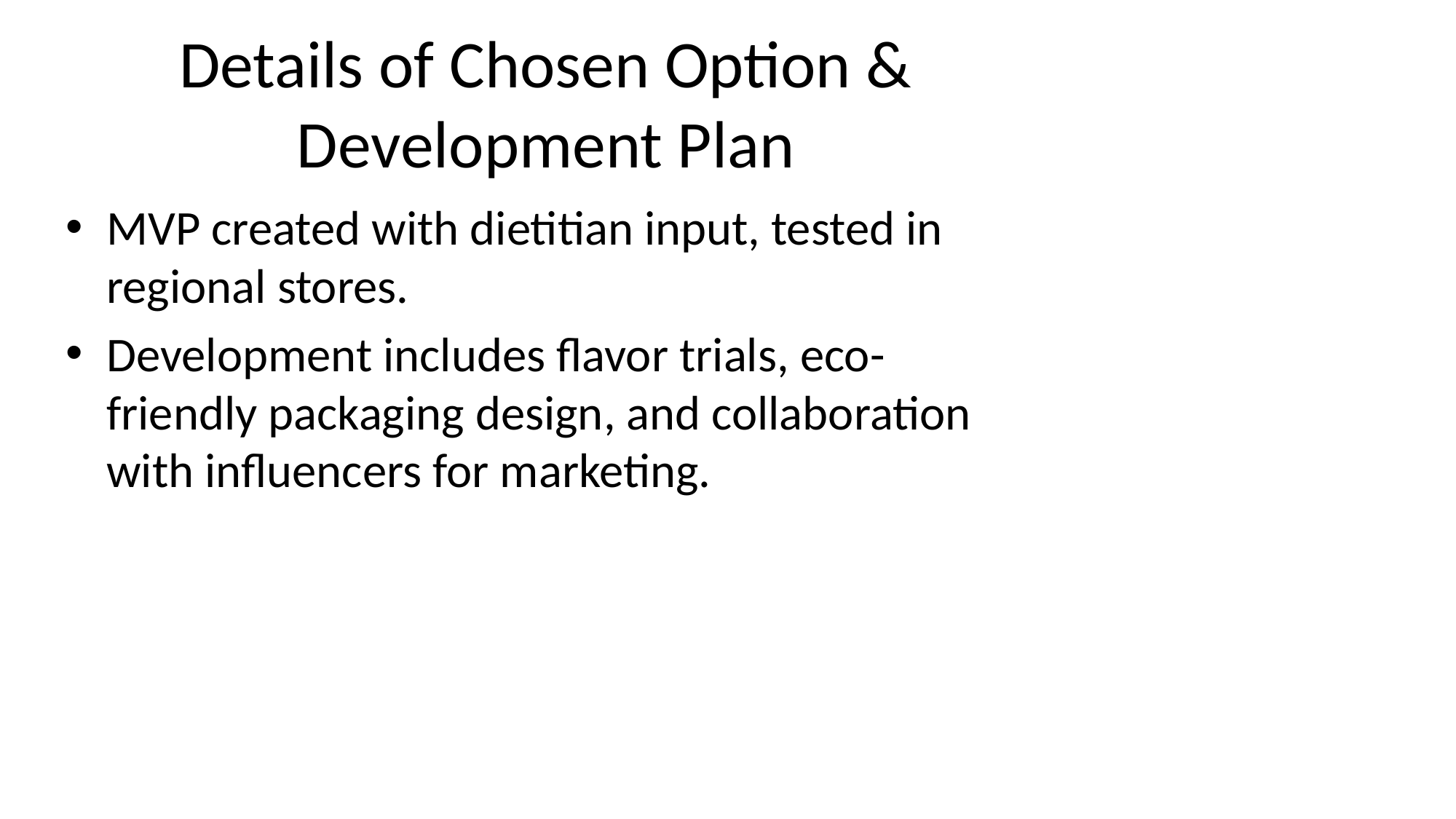

# Details of Chosen Option & Development Plan
MVP created with dietitian input, tested in regional stores.
Development includes flavor trials, eco-friendly packaging design, and collaboration with influencers for marketing.